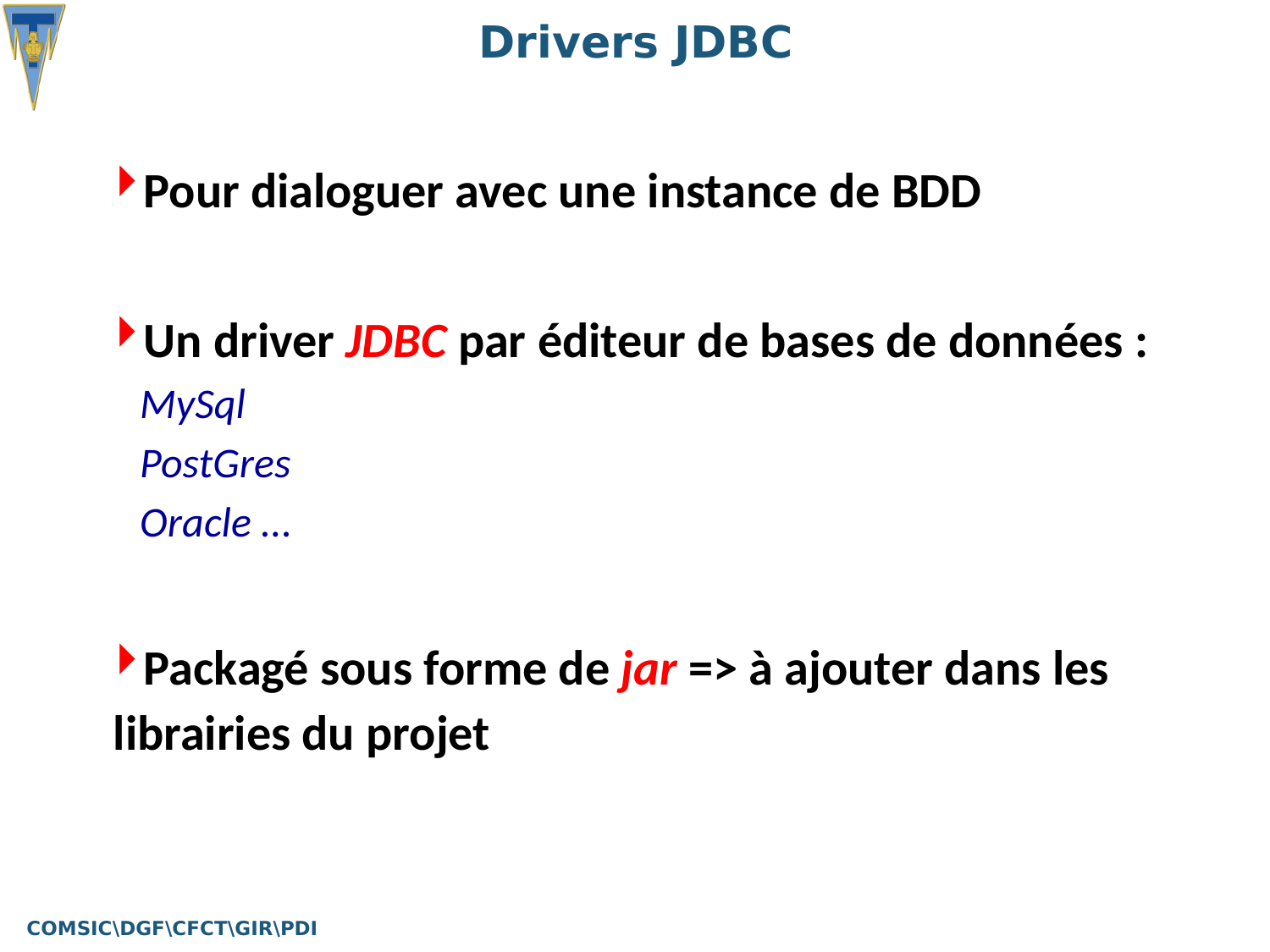

# Drivers JDBC
Pour dialoguer avec une instance de BDD

Un driver JDBC par éditeur de bases de données :
MySql
PostGres
Oracle …

Packagé sous forme de jar => à ajouter dans les librairies du projet